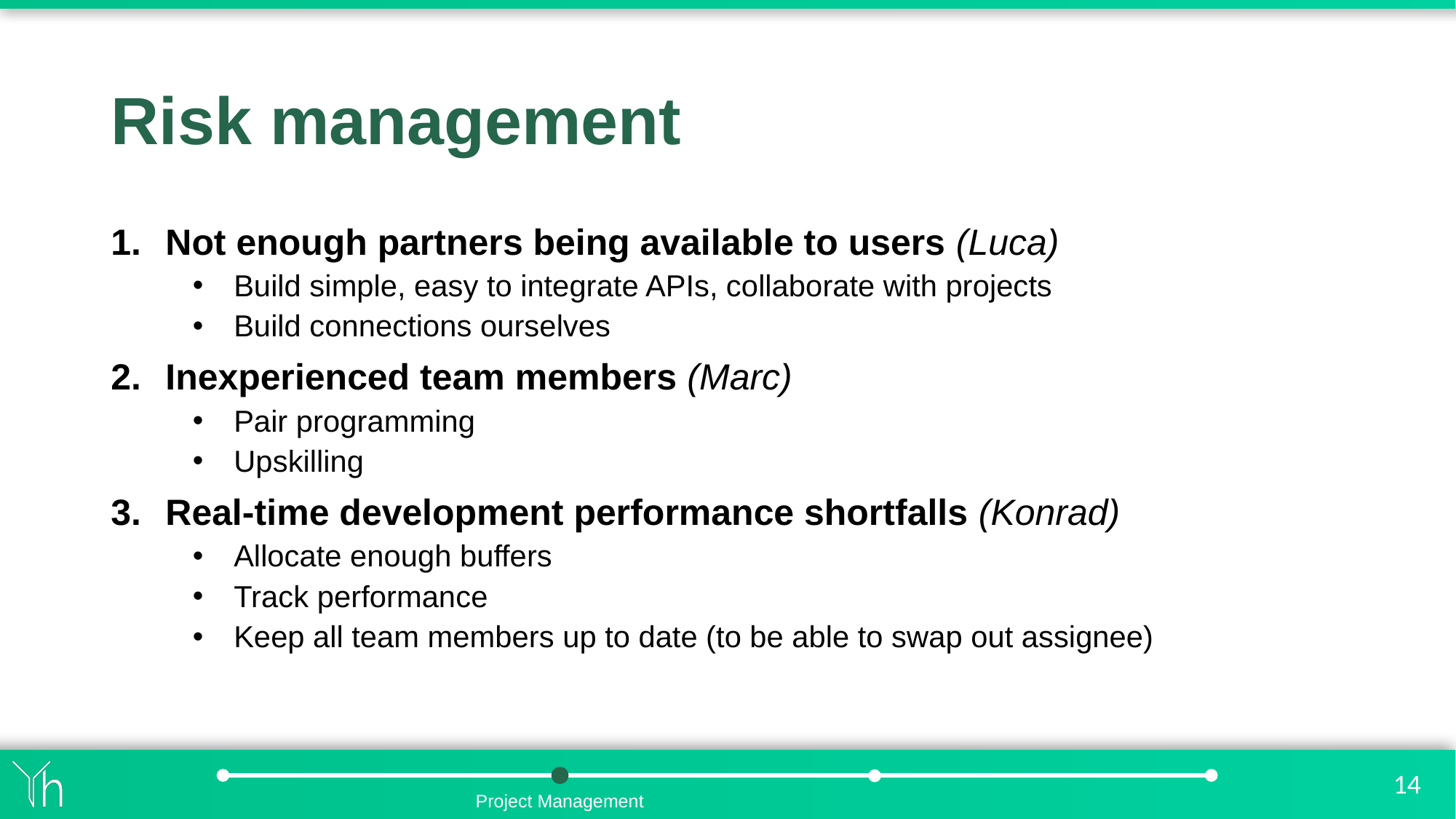

# Risk management
Not enough partners being available to users (Luca)
Build simple, easy to integrate APIs, collaborate with projects
Build connections ourselves
Inexperienced team members (Marc)
Pair programming
Upskilling
Real-time development performance shortfalls (Konrad)
Allocate enough buffers
Track performance
Keep all team members up to date (to be able to swap out assignee)

Project Management